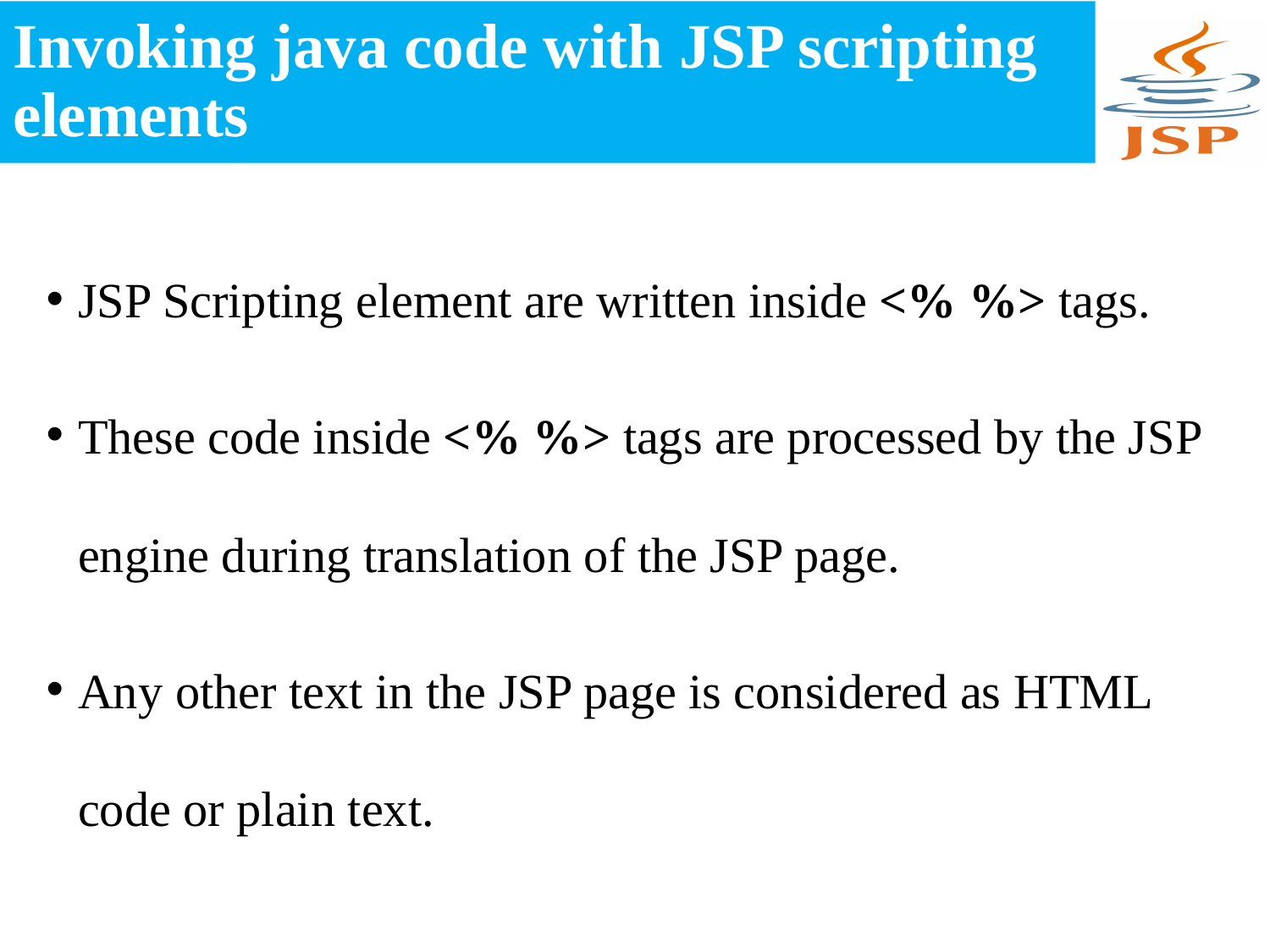

# Invoking java code with JSP scripting elements
JSP Scripting element are written inside <% %> tags.
These code inside <% %> tags are processed by the JSP engine during translation of the JSP page.
Any other text in the JSP page is considered as HTML code or plain text.